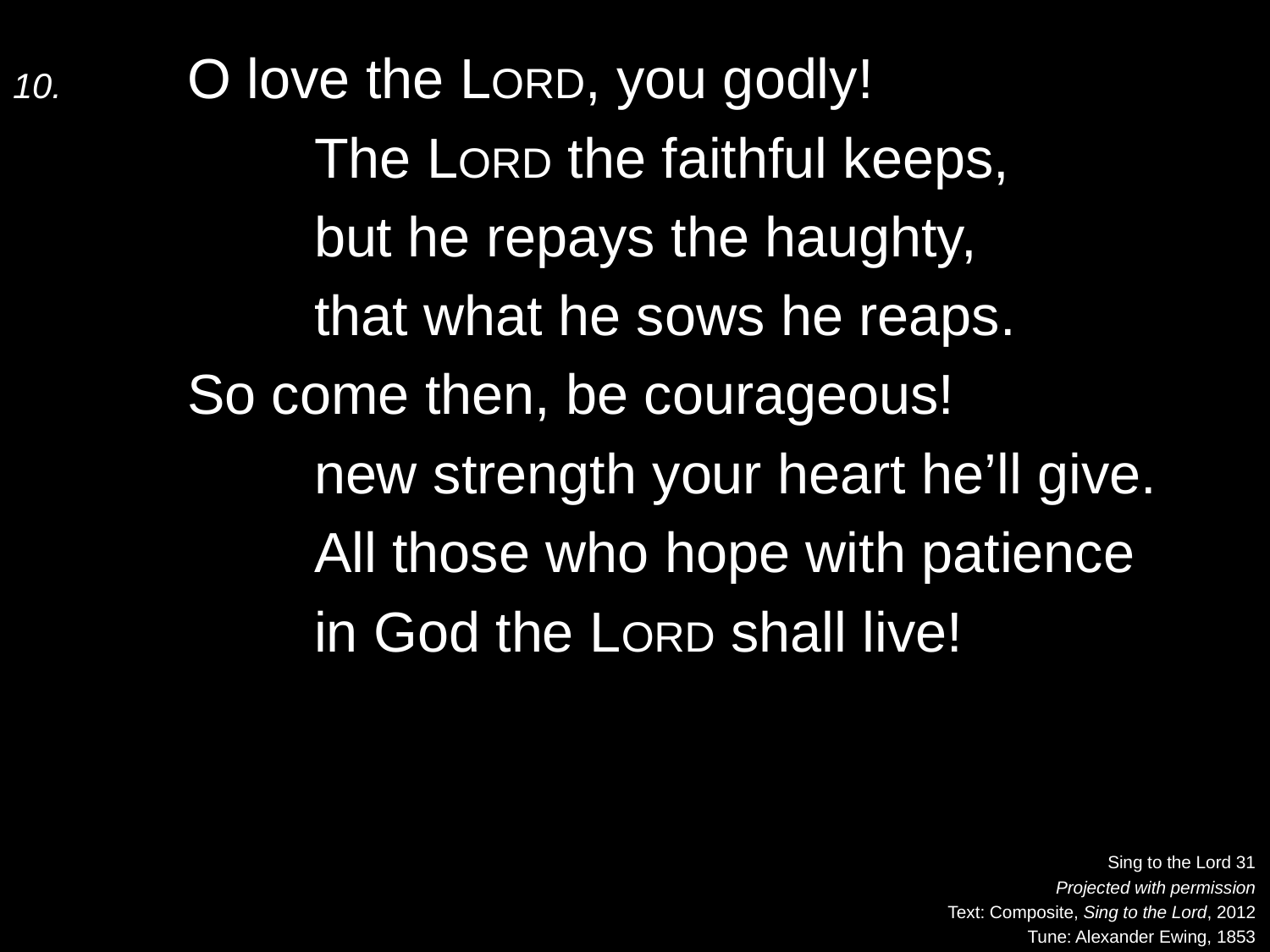

10.	O love the Lord, you godly!
		The Lord the faithful keeps,
		but he repays the haughty,
		that what he sows he reaps.
	So come then, be courageous!
		new strength your heart he’ll give.
		All those who hope with patience
		in God the Lord shall live!
Sing to the Lord 31
Projected with permission
Text: Composite, Sing to the Lord, 2012
Tune: Alexander Ewing, 1853